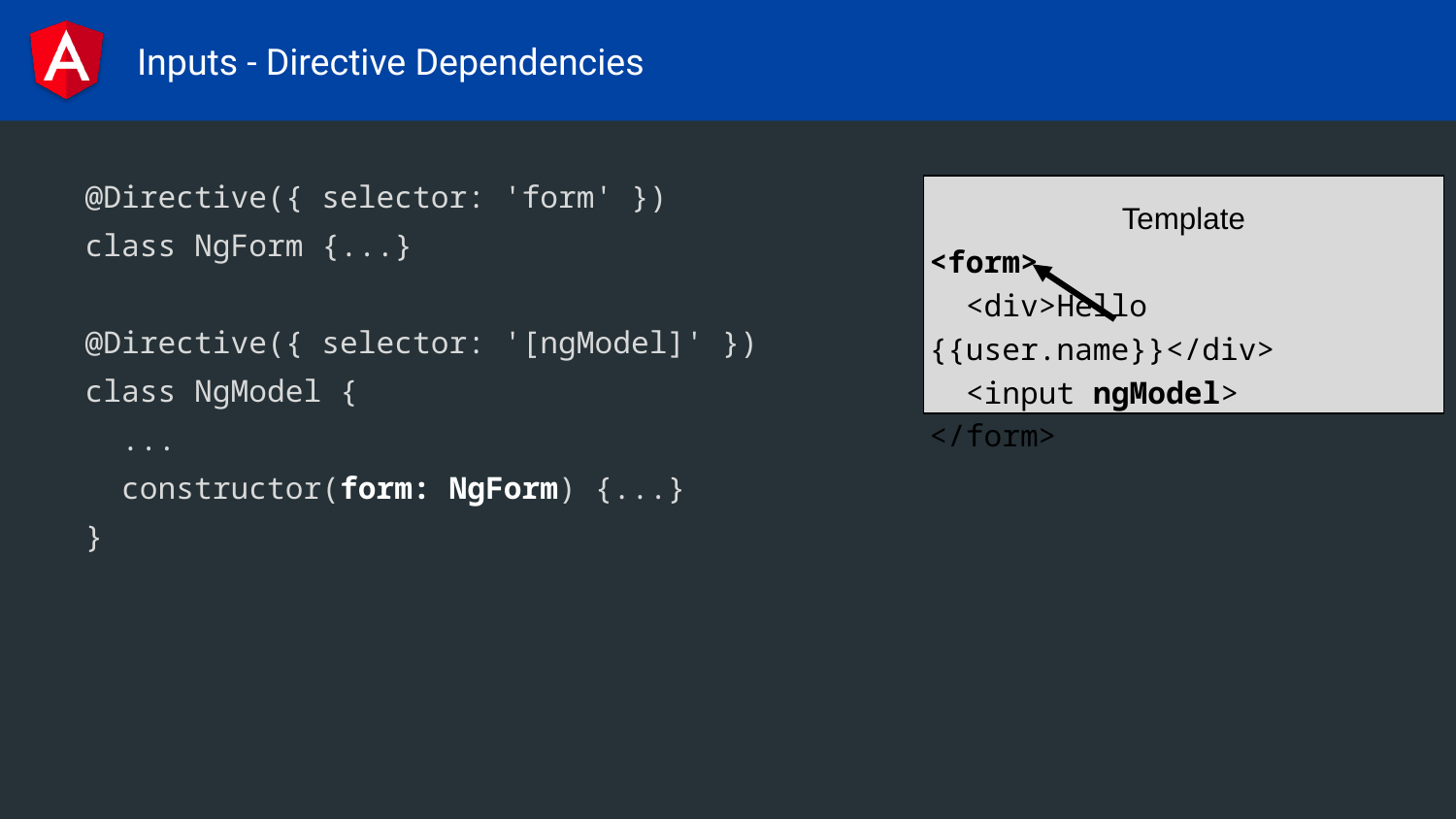

# Inputs - Directive Dependencies
@Directive({ selector: 'form' })
class NgForm {...}

@Directive({ selector: '[ngModel]' })
class NgModel {
  ...
  constructor(form: NgForm) {...}
}
Template
<form>
  <div>Hello {{user.name}}</div>
  <input ngModel>
</form>